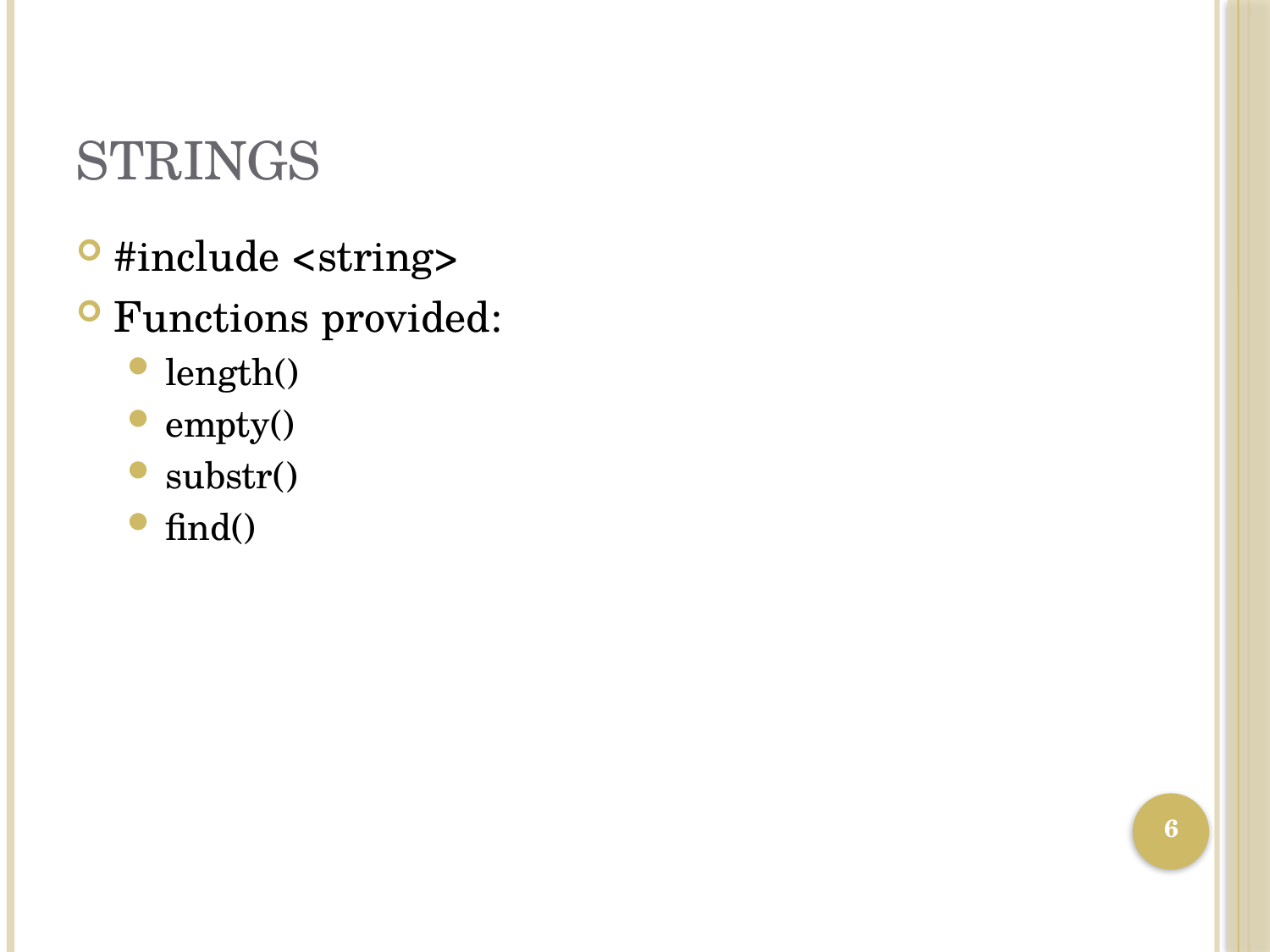

# Strings
#include <string>
Functions provided:
length()
empty()
substr()
find()

6